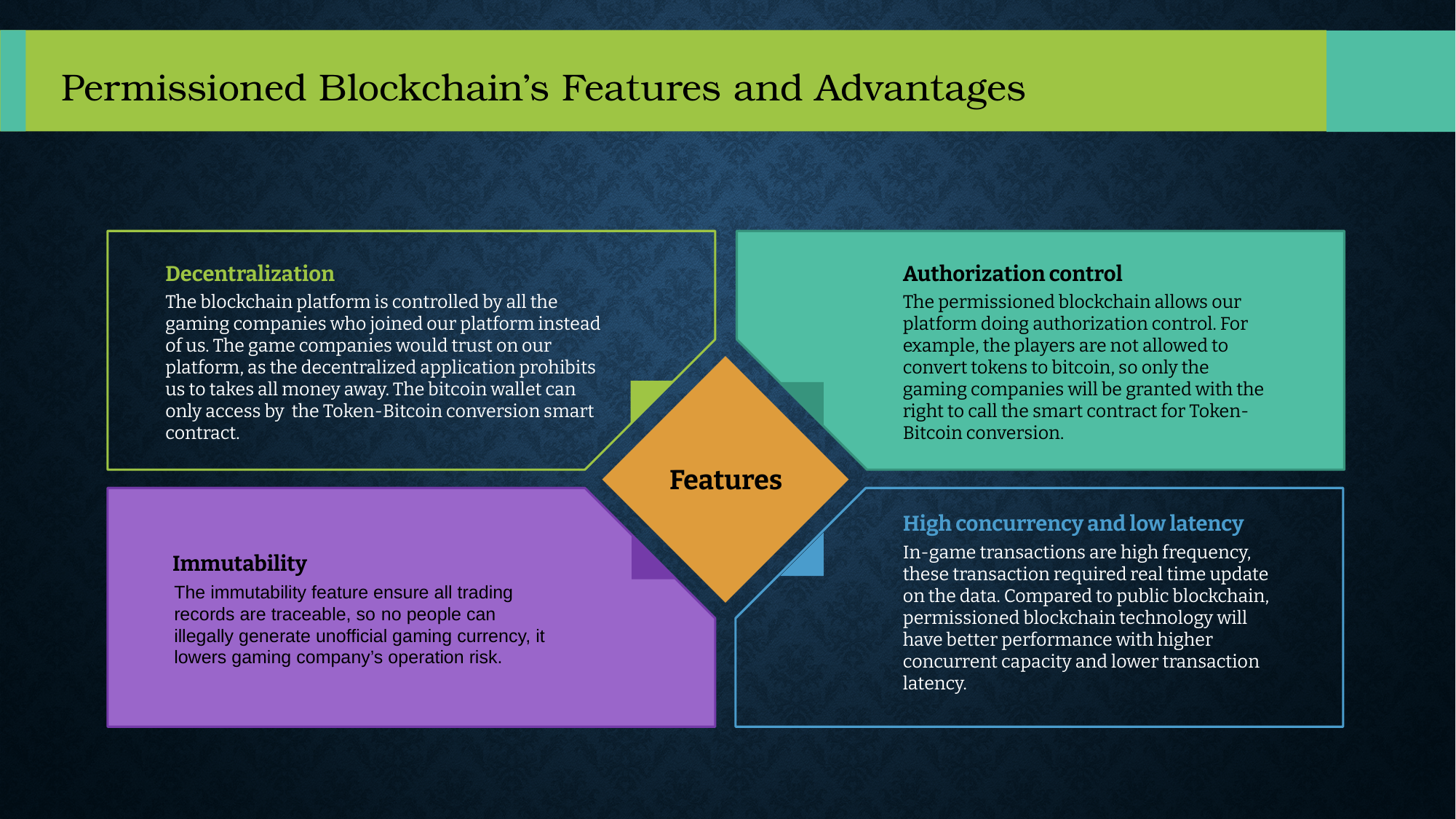

Permissioned Blockchain’s Features and Advantages

Decentralization
The blockchain platform is controlled by all the gaming companies who joined our platform instead of us. The game companies would trust on our platform, as the decentralized application prohibits us to takes all money away. The bitcoin wallet can only access by  the Token-Bitcoin conversion smart contract.
Authorization control
The permissioned blockchain allows our platform doing authorization control. For example, the players are not allowed to convert tokens to bitcoin, so only the gaming companies will be granted with the right to call the smart contract for Token-Bitcoin conversion.
Features
High concurrency and low latency
In-game transactions are high frequency, these transaction required real time update on the data. Compared to public blockchain, permissioned blockchain technology will have better performance with higher concurrent capacity and lower transaction latency.
Immutability
The immutability feature ensure all trading records are traceable, so no people can illegally generate unofficial gaming currency, it lowers gaming company’s operation risk.